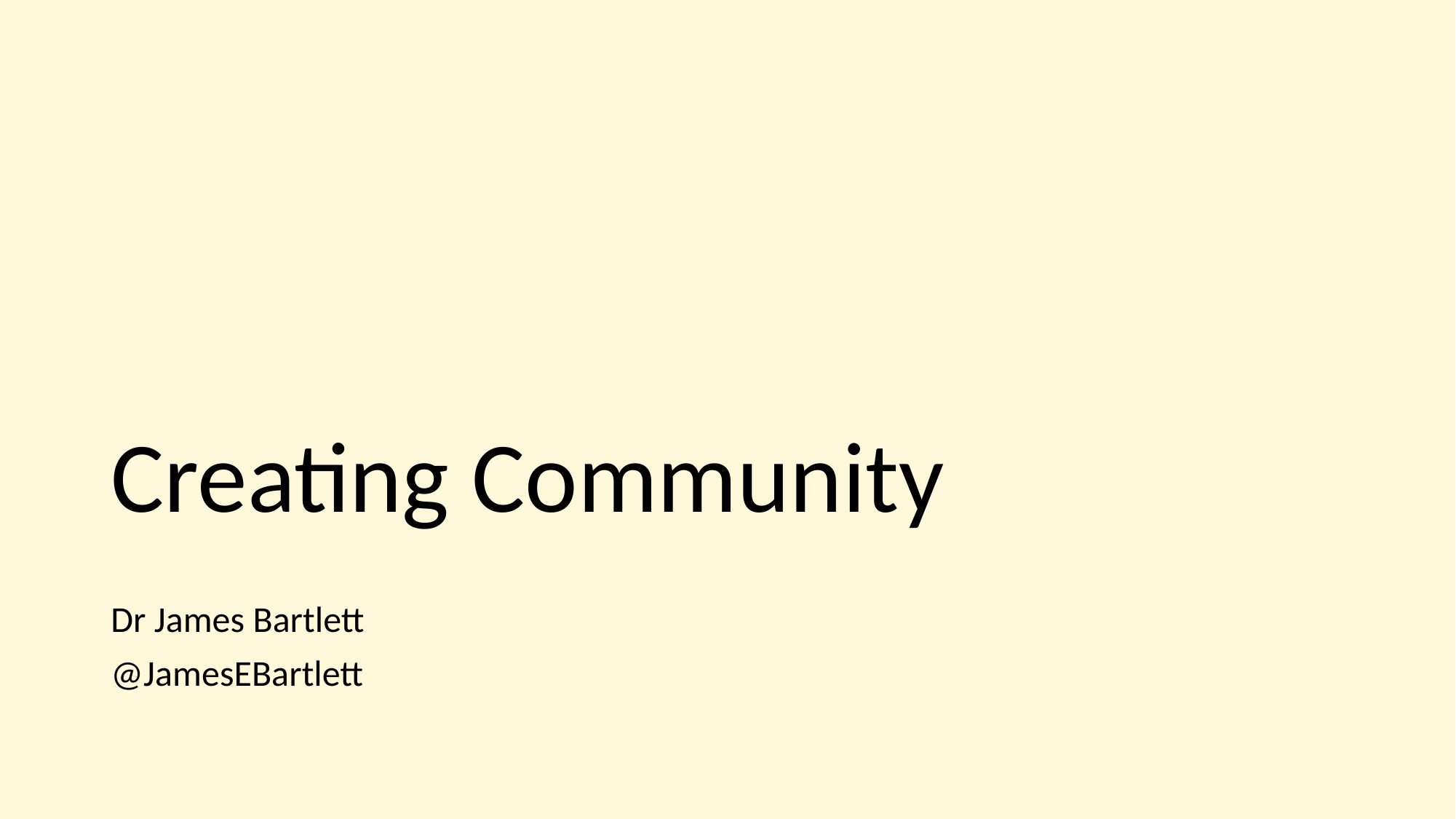

# Creating Community
Dr James Bartlett
@JamesEBartlett